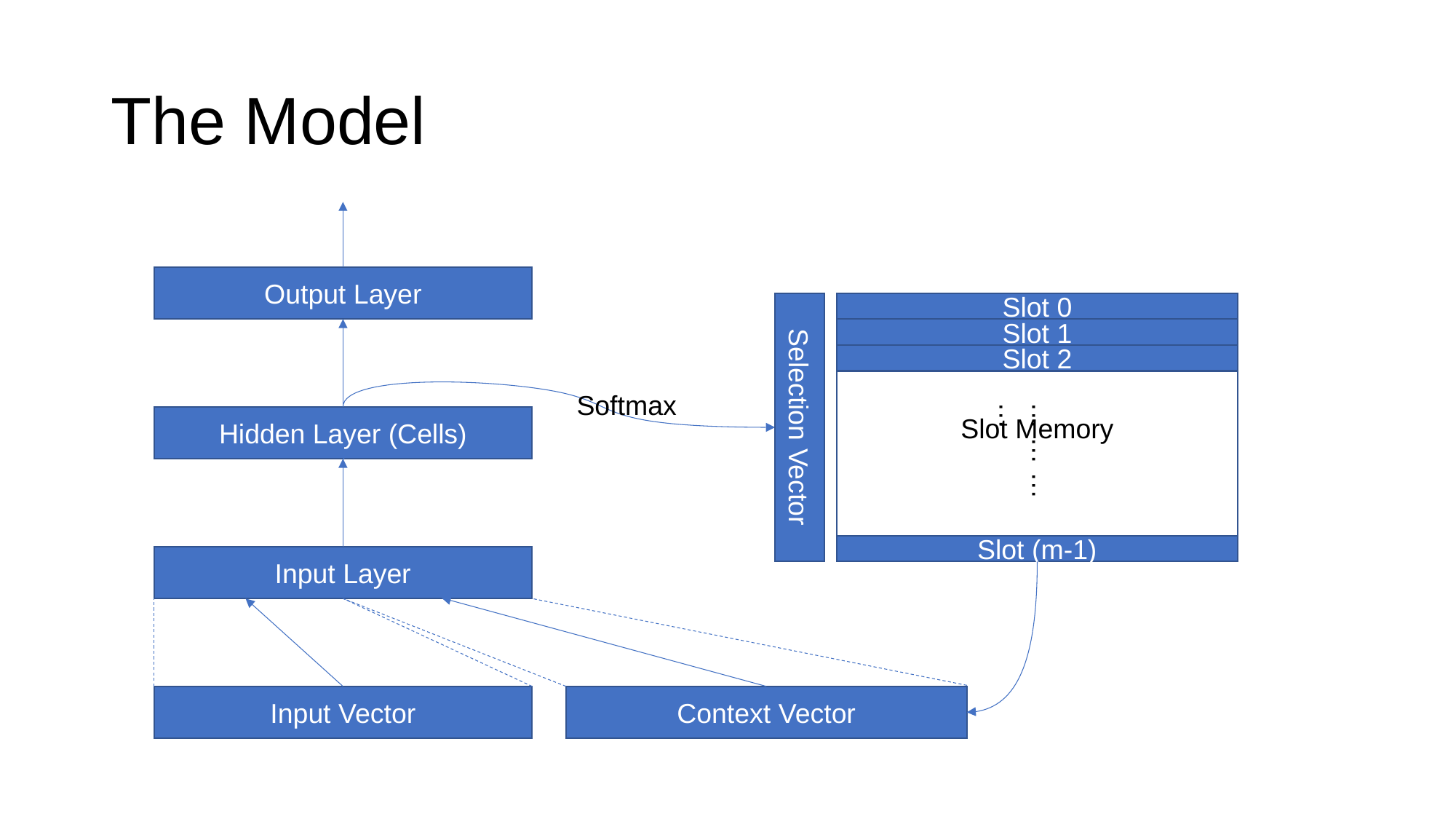

# The Model
Output Layer
Slot 0
Slot Memory
Slot 1
Slot 2
Softmax
… … … …
Selection Vector
Hidden Layer (Cells)
Slot (m-1)
Input Layer
Input Vector
Context Vector